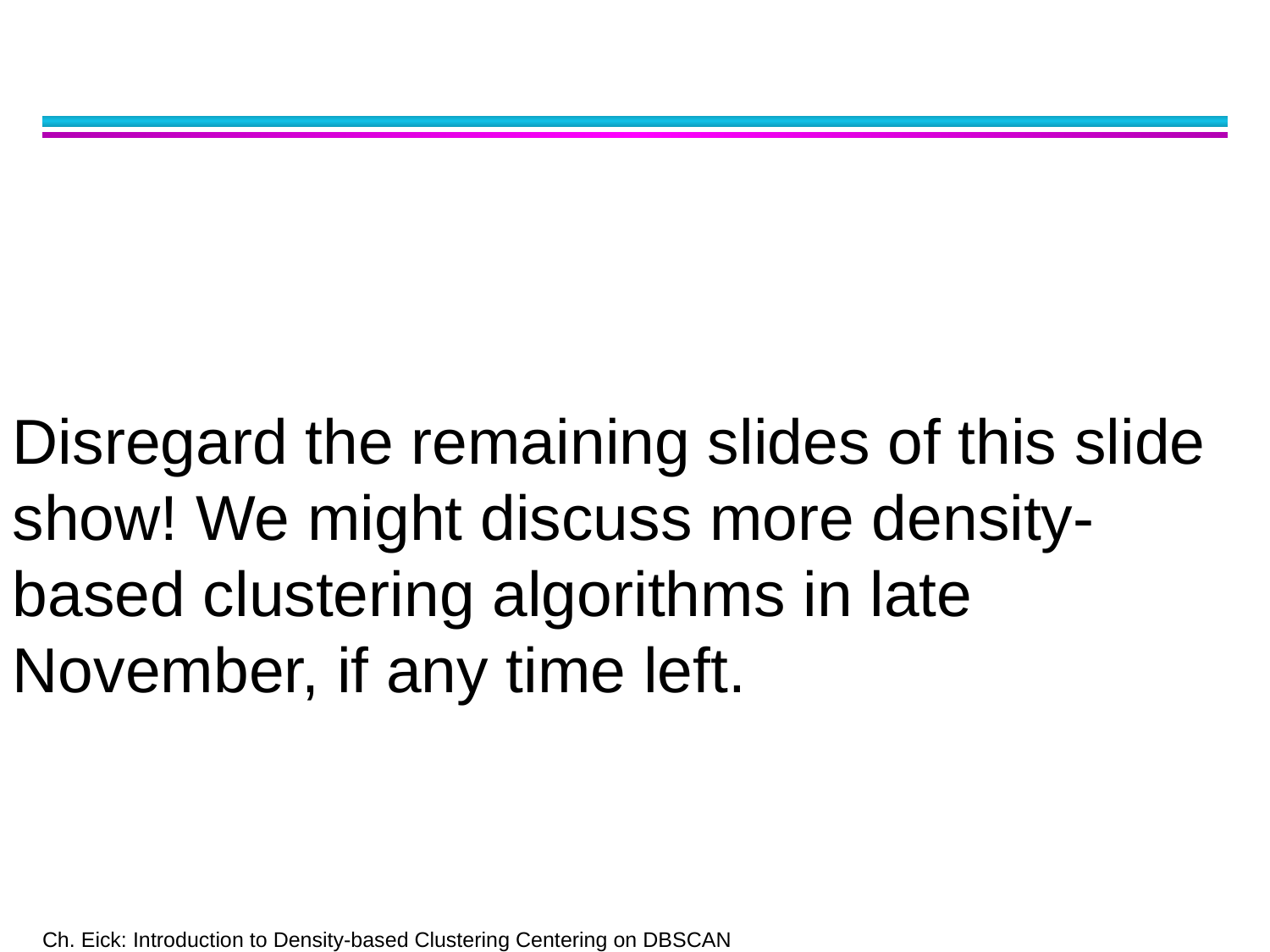

#

Disregard the remaining slides of this slide show! We might discuss more density-based clustering algorithms in late November, if any time left.